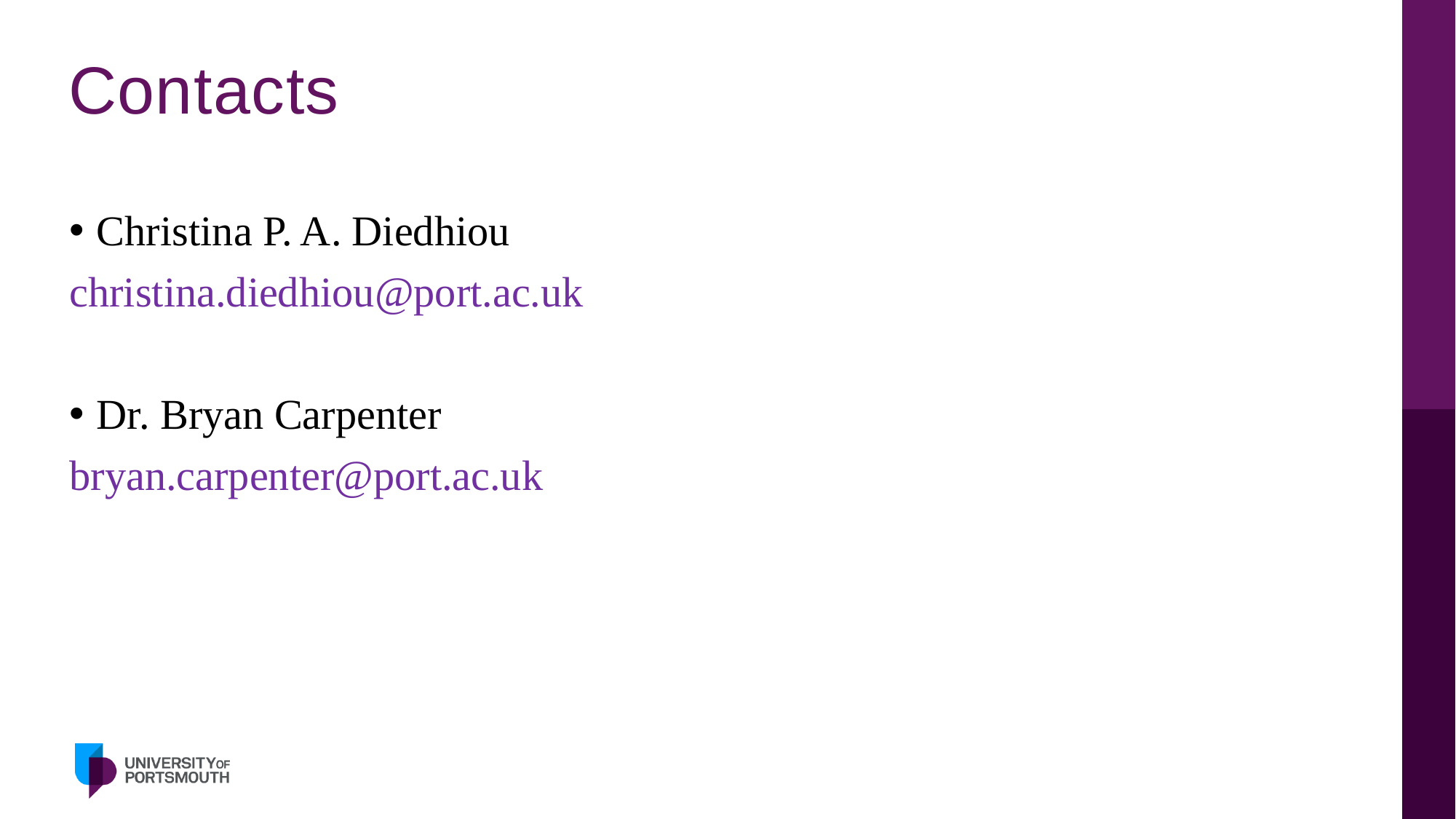

# Contacts
Christina P. A. Diedhiou
christina.diedhiou@port.ac.uk

Dr. Bryan Carpenter
bryan.carpenter@port.ac.uk